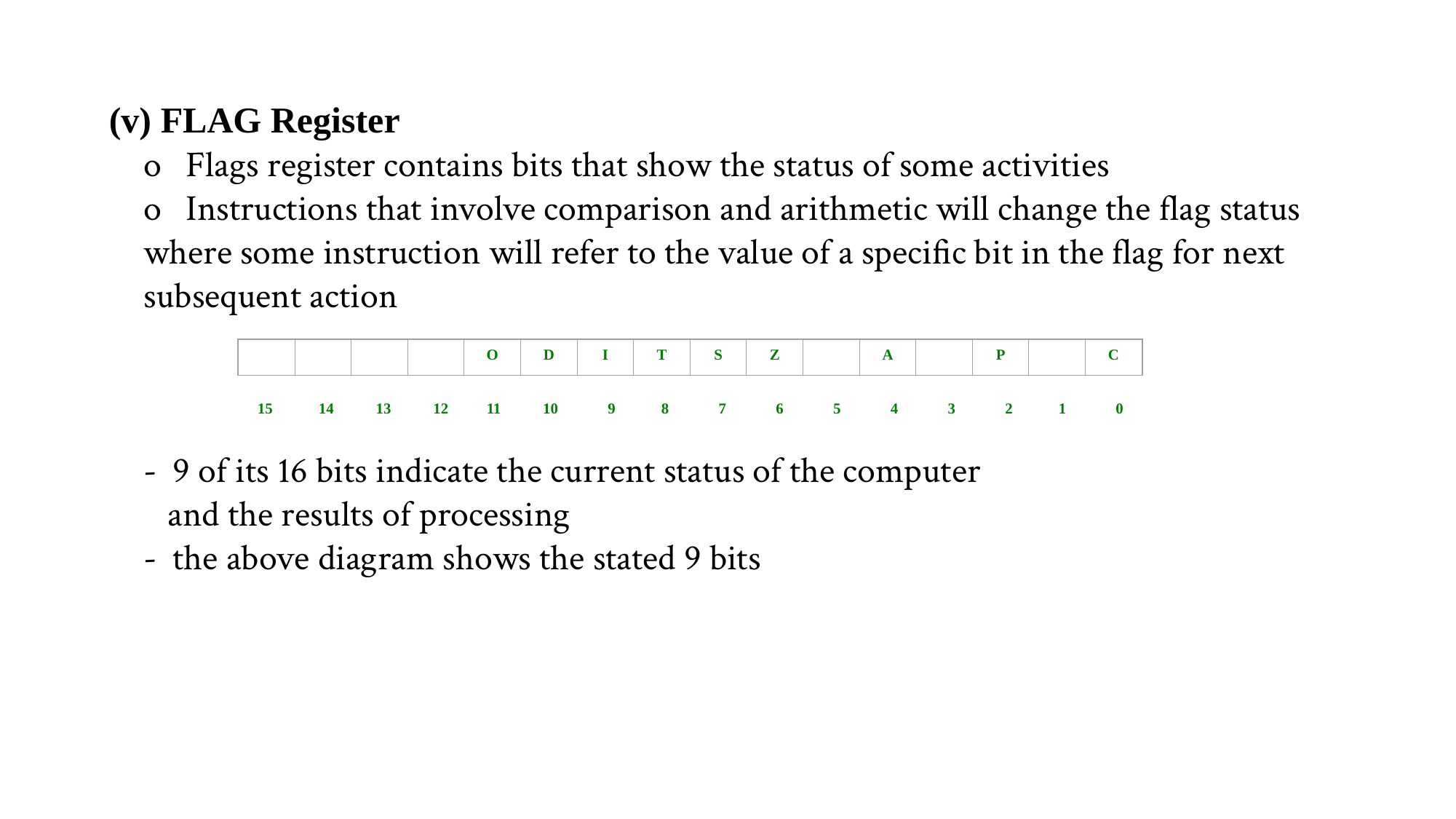

(v) FLAG Register
	o   Flags register contains bits that show the status of some activities
	o   Instructions that involve comparison and arithmetic will change the flag status where some instruction will refer to the value of a specific bit in the flag for next subsequent action

	-  9 of its 16 bits indicate the current status of the computer
	   and the results of processing
	-  the above diagram shows the stated 9 bits

O

D

I

T

S

Z

A

P

C

15            14           13           12          11           10             9            8             7             6             5             4             3             2            1             0